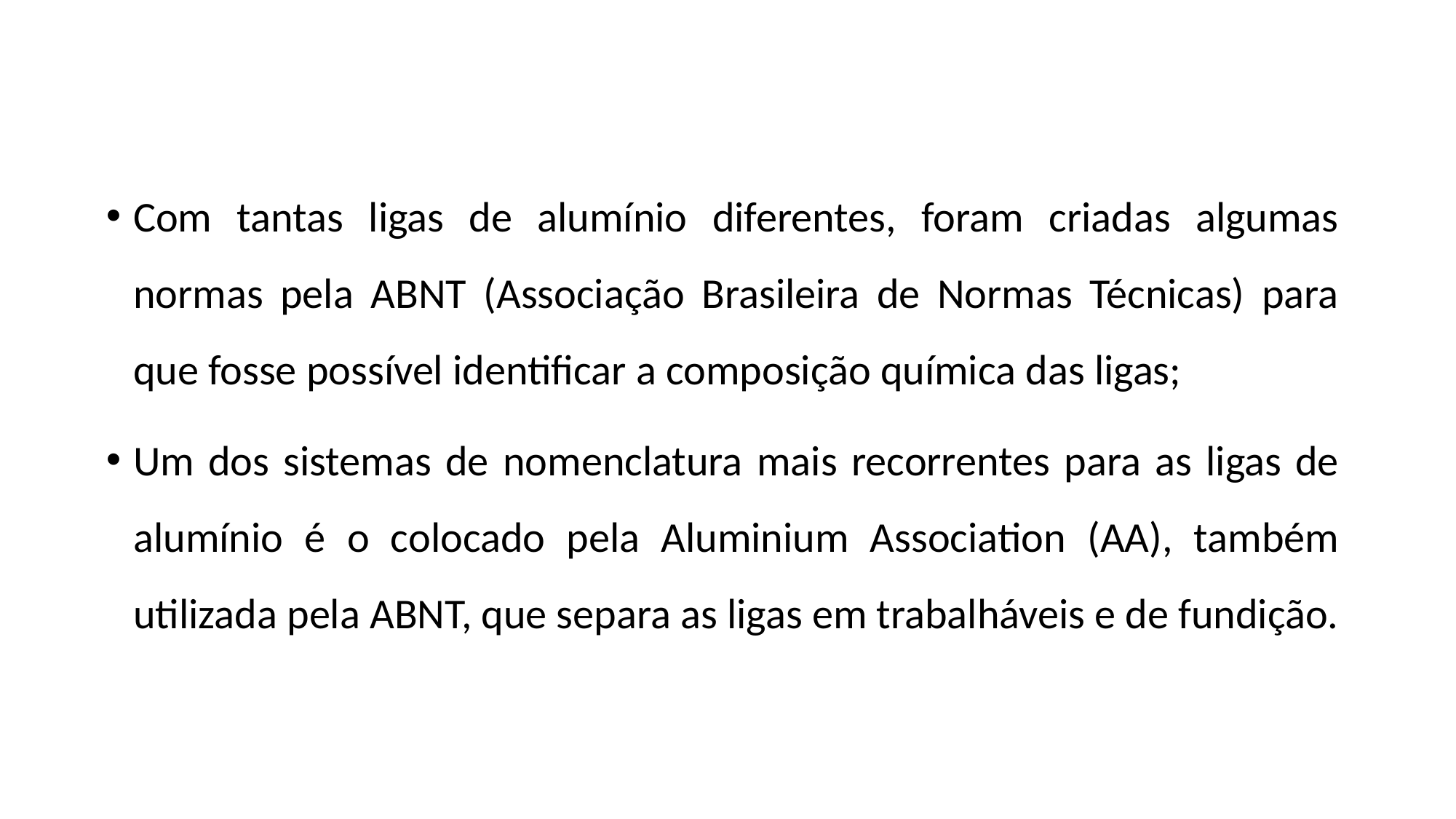

Com tantas ligas de alumínio diferentes, foram criadas algumas normas pela ABNT (Associação Brasileira de Normas Técnicas) para que fosse possível identificar a composição química das ligas;
Um dos sistemas de nomenclatura mais recorrentes para as ligas de alumínio é o colocado pela Aluminium Association (AA), também utilizada pela ABNT, que separa as ligas em trabalháveis e de fundição.